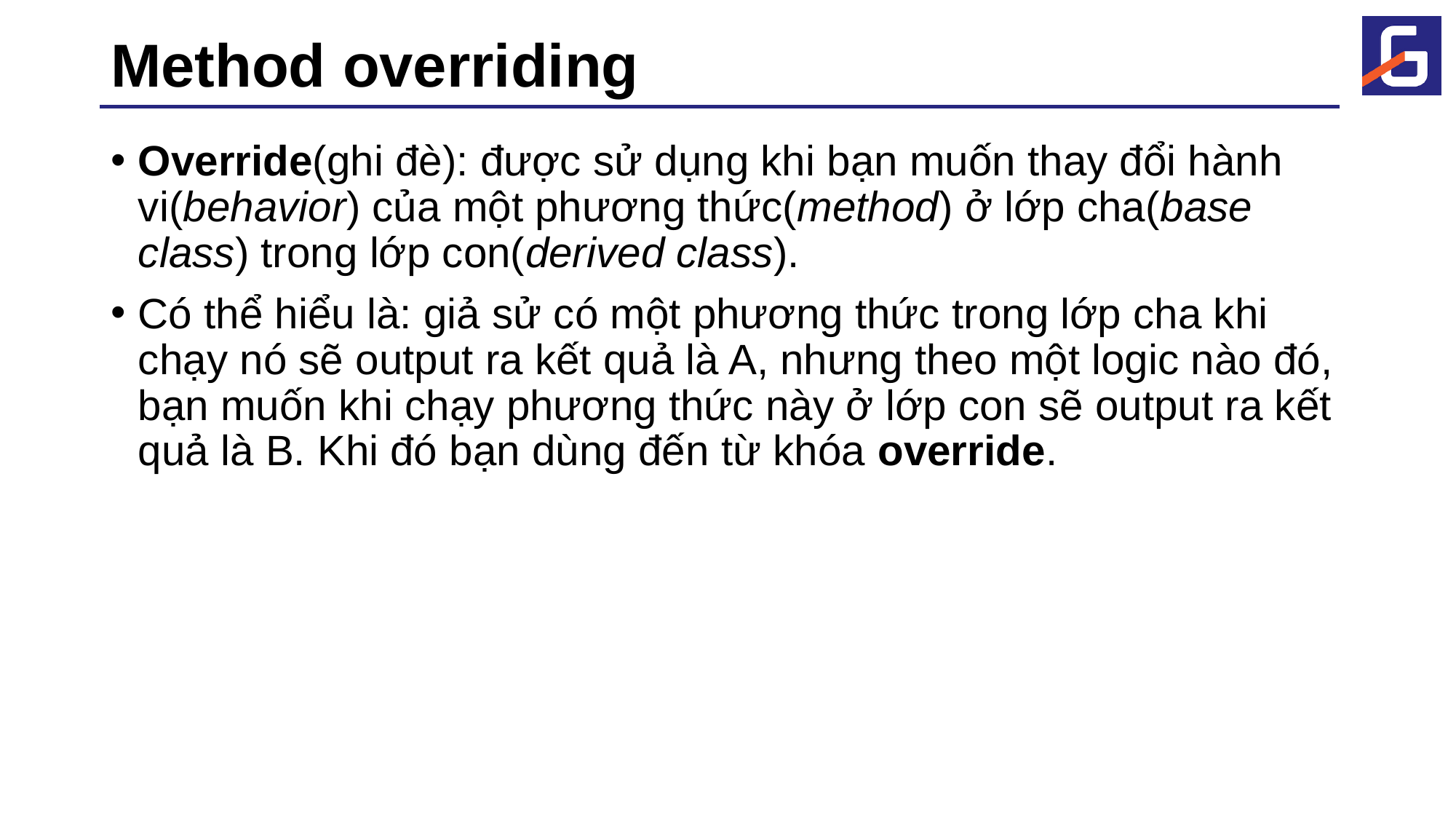

# Method overriding
Override(ghi đè): được sử dụng khi bạn muốn thay đổi hành vi(behavior) của một phương thức(method) ở lớp cha(base class) trong lớp con(derived class).
Có thể hiểu là: giả sử có một phương thức trong lớp cha khi chạy nó sẽ output ra kết quả là A, nhưng theo một logic nào đó, bạn muốn khi chạy phương thức này ở lớp con sẽ output ra kết quả là B. Khi đó bạn dùng đến từ khóa override.